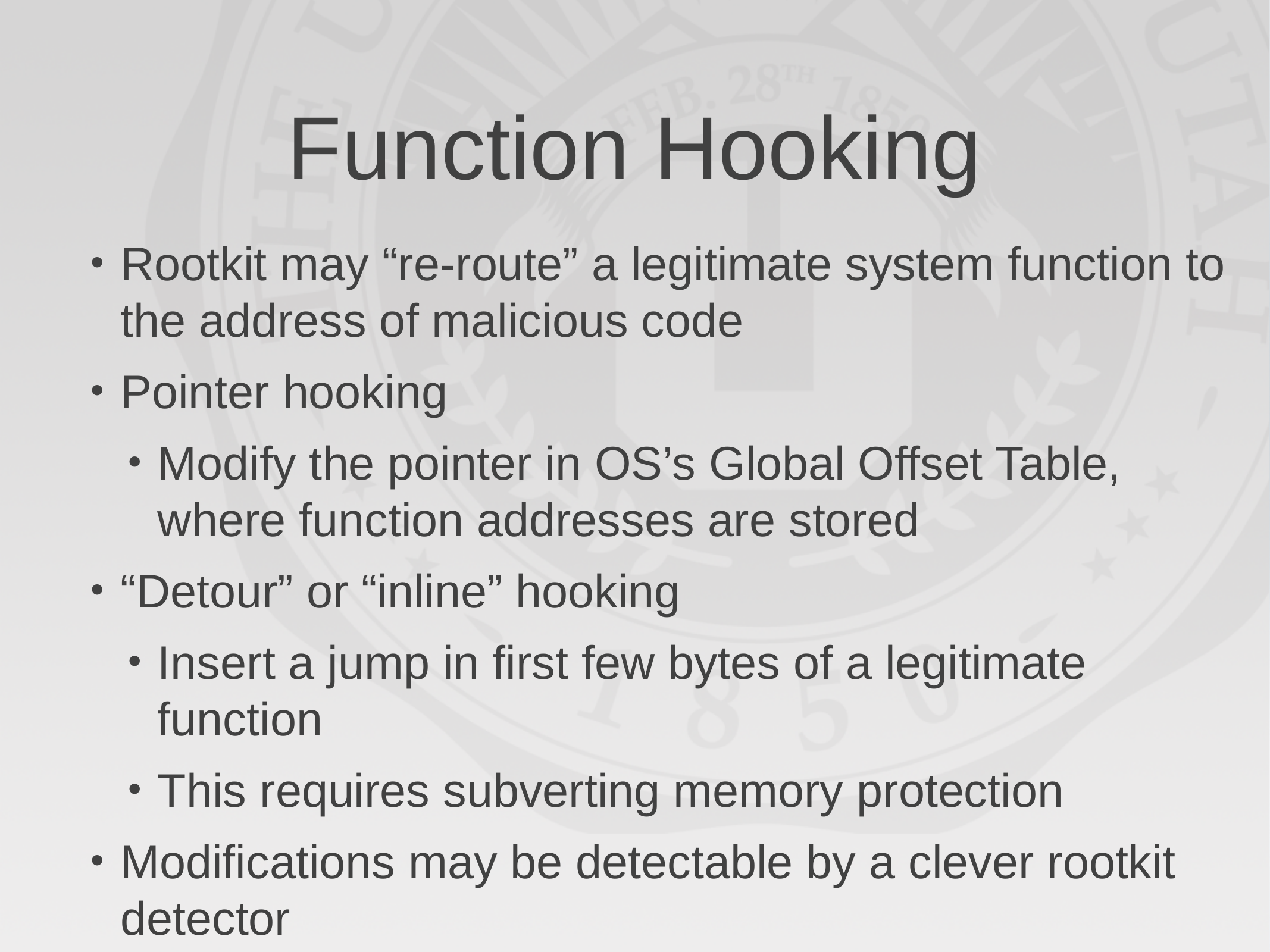

# Function Hooking
Rootkit may “re-route” a legitimate system function to the address of malicious code
Pointer hooking
Modify the pointer in OS’s Global Offset Table, where function addresses are stored
“Detour” or “inline” hooking
Insert a jump in first few bytes of a legitimate function
This requires subverting memory protection
Modifications may be detectable by a clever rootkit detector